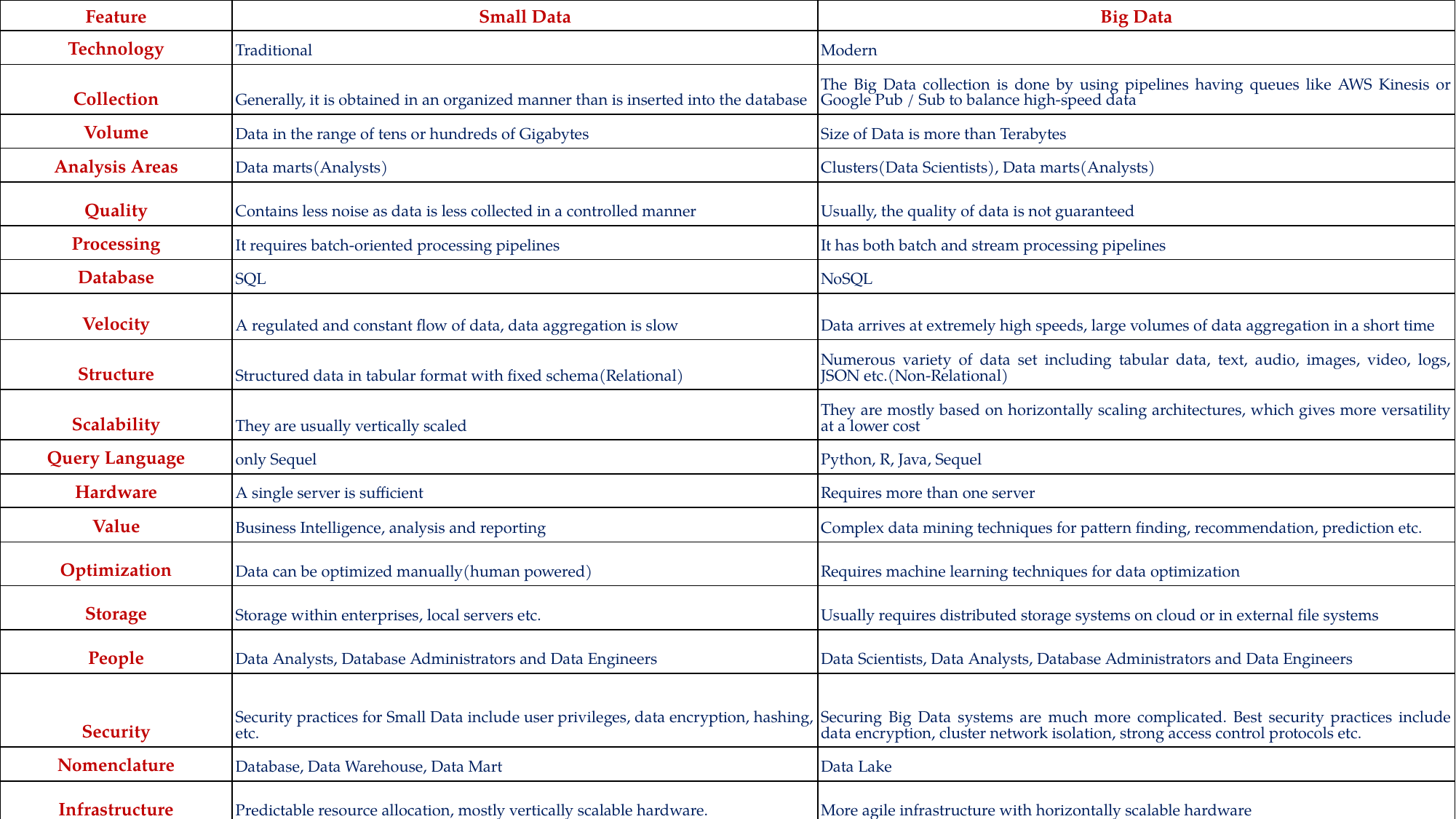

| Feature | Small Data | Big Data |
| --- | --- | --- |
| Technology | Traditional | Modern |
| Collection | Generally, it is obtained in an organized manner than is inserted into the database | The Big Data collection is done by using pipelines having queues like AWS Kinesis or Google Pub / Sub to balance high-speed data |
| Volume | Data in the range of tens or hundreds of Gigabytes | Size of Data is more than Terabytes |
| Analysis Areas | Data marts(Analysts) | Clusters(Data Scientists), Data marts(Analysts) |
| Quality | Contains less noise as data is less collected in a controlled manner | Usually, the quality of data is not guaranteed |
| Processing | It requires batch-oriented processing pipelines | It has both batch and stream processing pipelines |
| Database | SQL | NoSQL |
| Velocity | A regulated and constant flow of data, data aggregation is slow | Data arrives at extremely high speeds, large volumes of data aggregation in a short time |
| Structure | Structured data in tabular format with fixed schema(Relational) | Numerous variety of data set including tabular data, text, audio, images, video, logs, JSON etc.(Non-Relational) |
| Scalability | They are usually vertically scaled | They are mostly based on horizontally scaling architectures, which gives more versatility at a lower cost |
| Query Language | only Sequel | Python, R, Java, Sequel |
| Hardware | A single server is sufficient | Requires more than one server |
| Value | Business Intelligence, analysis and reporting | Complex data mining techniques for pattern finding, recommendation, prediction etc. |
| Optimization | Data can be optimized manually(human powered) | Requires machine learning techniques for data optimization |
| Storage | Storage within enterprises, local servers etc. | Usually requires distributed storage systems on cloud or in external file systems |
| People | Data Analysts, Database Administrators and Data Engineers | Data Scientists, Data Analysts, Database Administrators and Data Engineers |
| Security | Security practices for Small Data include user privileges, data encryption, hashing, etc. | Securing Big Data systems are much more complicated. Best security practices include data encryption, cluster network isolation, strong access control protocols etc. |
| Nomenclature | Database, Data Warehouse, Data Mart | Data Lake |
| Infrastructure | Predictable resource allocation, mostly vertically scalable hardware. | More agile infrastructure with horizontally scalable hardware |
7
Ms. Kritika Purohit